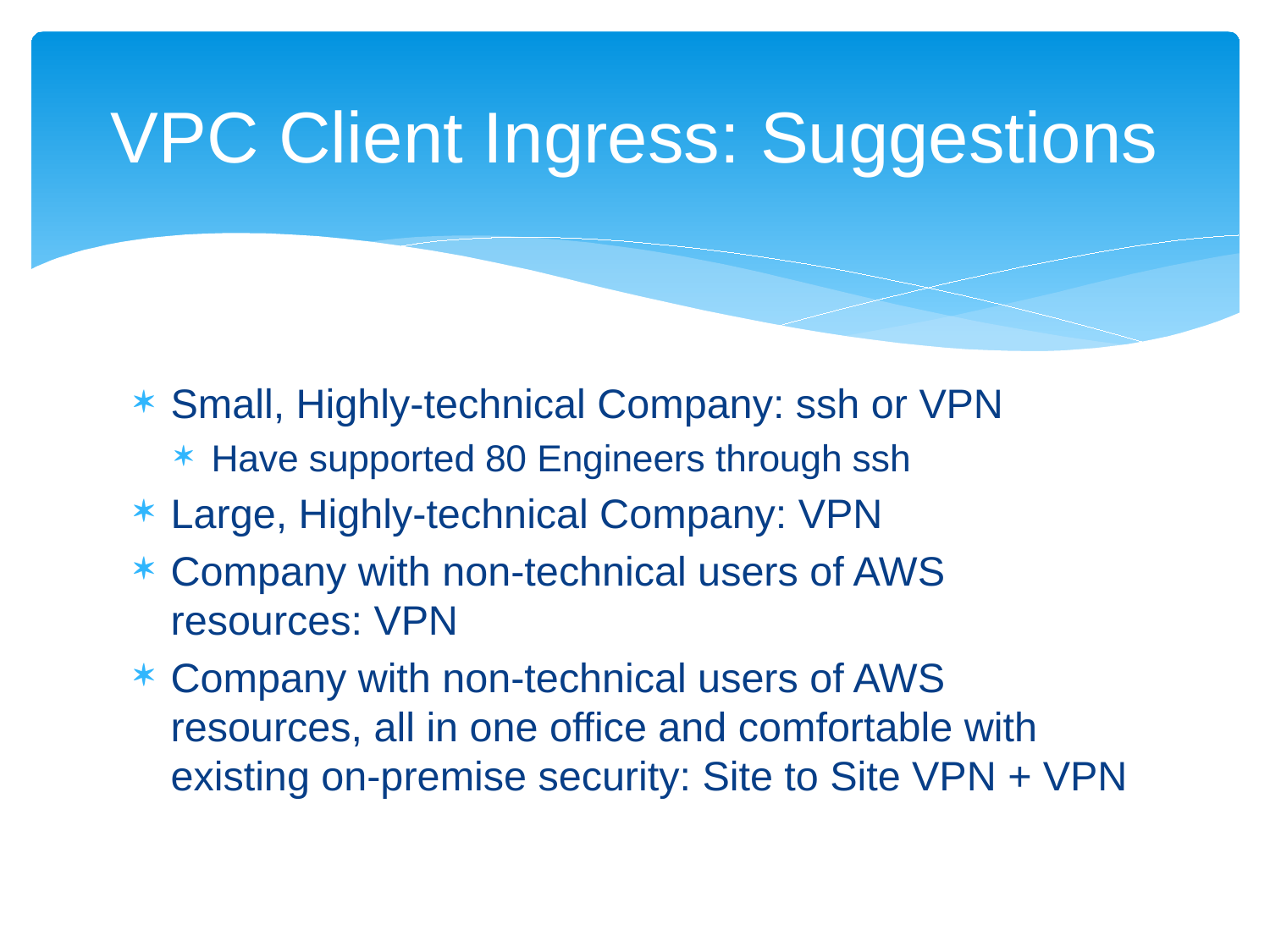

# VPC Client Ingress: Suggestions
Small, Highly-technical Company: ssh or VPN
Have supported 80 Engineers through ssh
Large, Highly-technical Company: VPN
Company with non-technical users of AWS resources: VPN
Company with non-technical users of AWS resources, all in one office and comfortable with existing on-premise security: Site to Site VPN + VPN